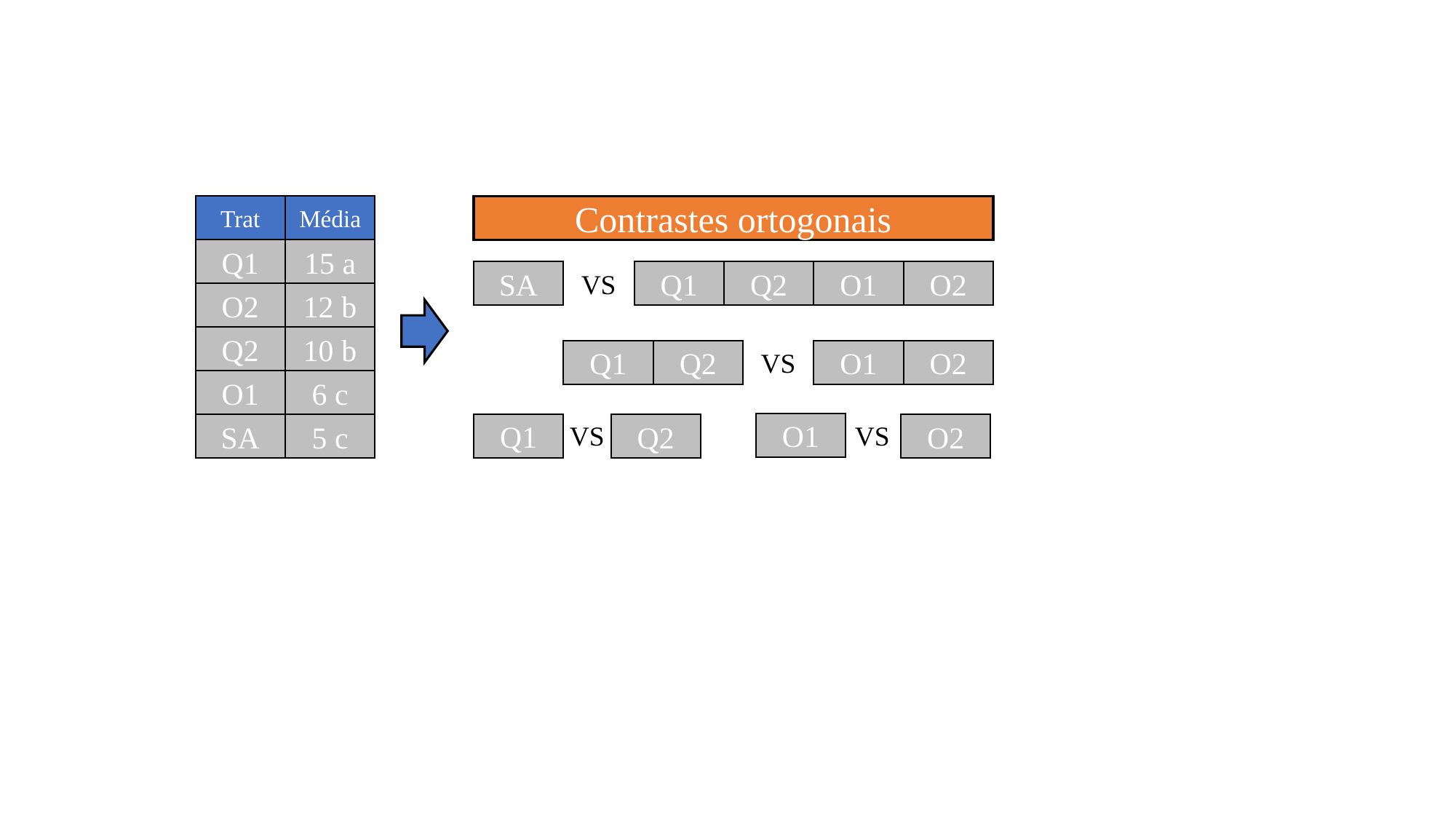

Trat
Média
Contrastes ortogonais
Q1
15 a
SA
Q1
Q2
O1
O2
VS
O2
12 b

Q2
10 b
VS
Q1
Q2
O1
O2
O1
6 c
VS
VS
O1
Q1
SA
5 c
Q2
O2